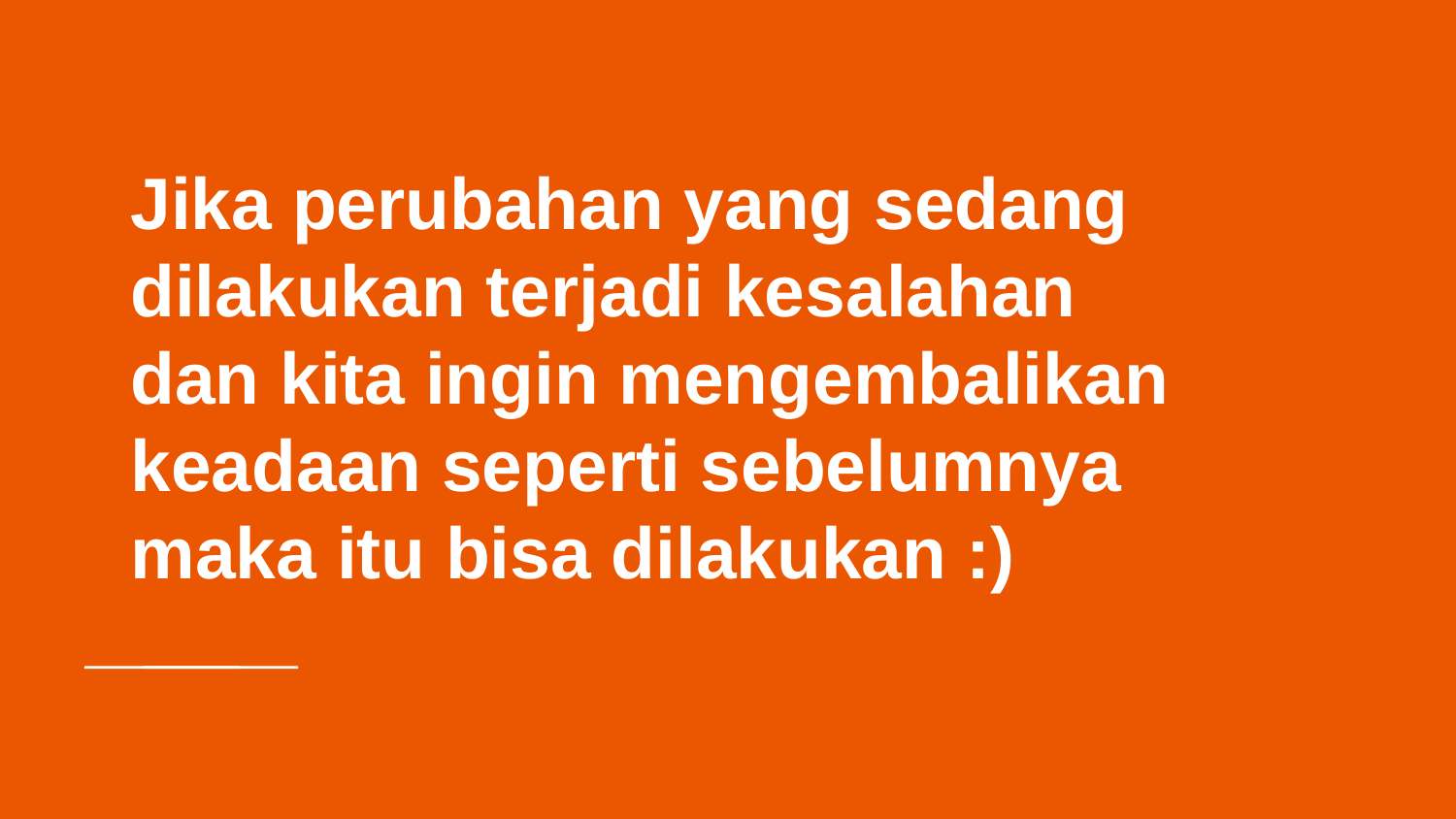

# Jika perubahan yang sedang dilakukan terjadi kesalahan dan kita ingin mengembalikan keadaan seperti sebelumnya maka itu bisa dilakukan :)